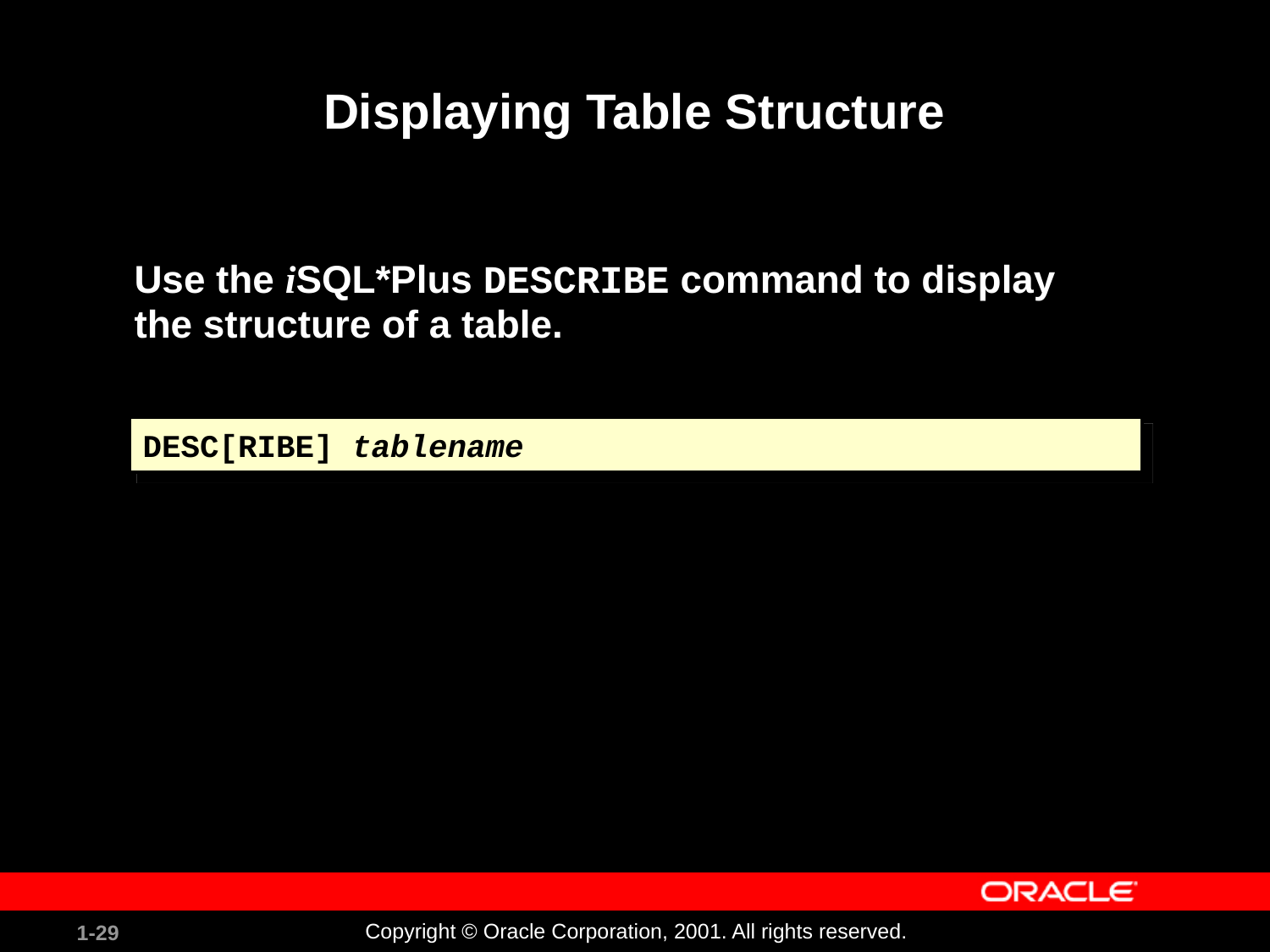

# Displaying Table Structure
Use the iSQL*Plus DESCRIBE command to display
the structure of a table.
DESC[RIBE] tablename